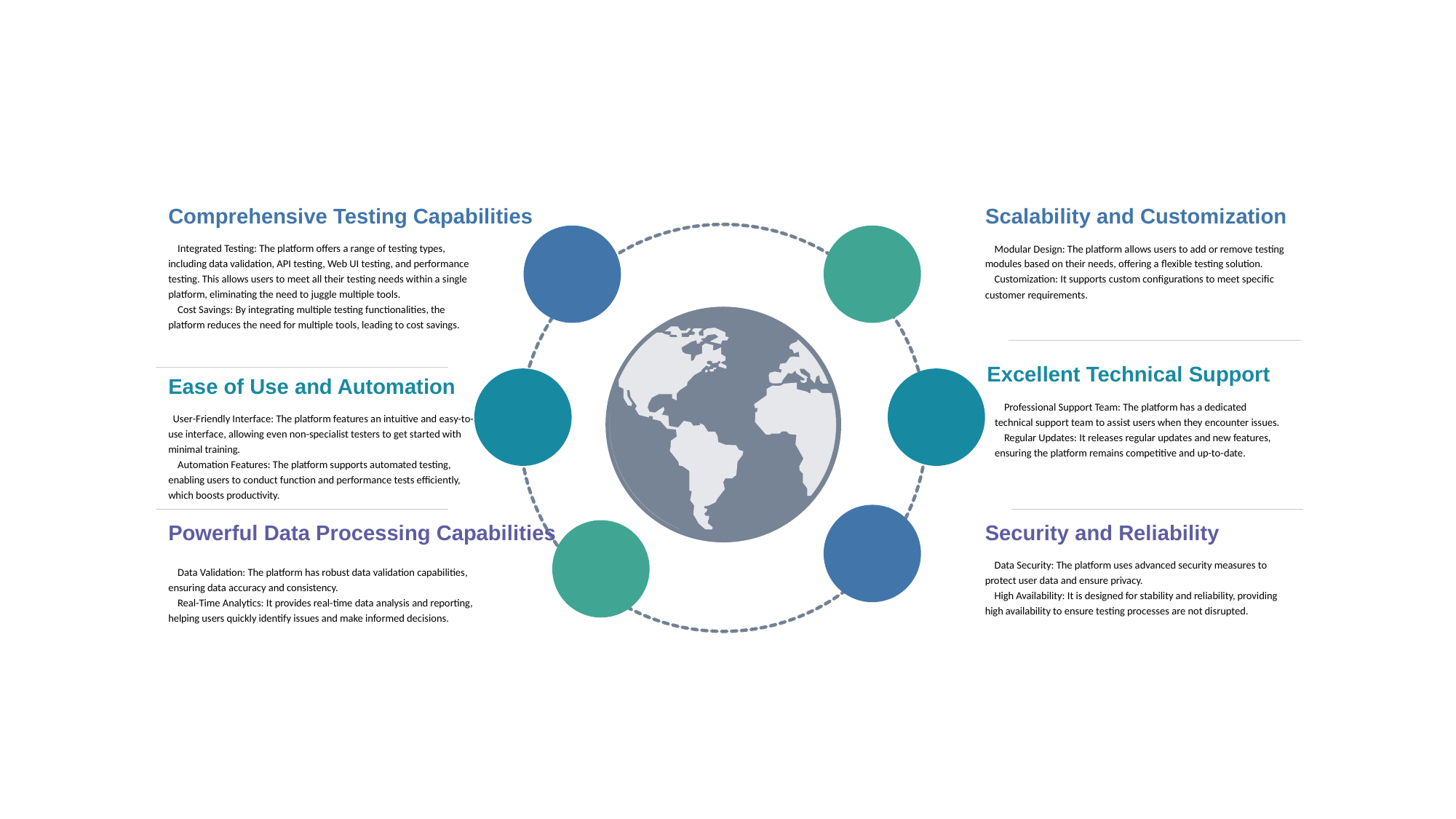

Comprehensive Testing Capabilities
Scalability and Customization

    Integrated Testing: The platform offers a range of testing types, including data validation, API testing, Web UI testing, and performance testing. This allows users to meet all their testing needs within a single platform, eliminating the need to juggle multiple tools.
    Cost Savings: By integrating multiple testing functionalities, the platform reduces the need for multiple tools, leading to cost savings.

    Modular Design: The platform allows users to add or remove testing modules based on their needs, offering a flexible testing solution.
    Customization: It supports custom configurations to meet specific customer requirements.

  Excellent Technical Support

Ease of Use and Automation
    Professional Support Team: The platform has a dedicated technical support team to assist users when they encounter issues.
    Regular Updates: It releases regular updates and new features, ensuring the platform remains competitive and up-to-date.
  User-Friendly Interface: The platform features an intuitive and easy-to-use interface, allowing even non-specialist testers to get started with minimal training.
    Automation Features: The platform supports automated testing, enabling users to conduct function and performance tests efficiently, which boosts productivity.

Powerful Data Processing Capabilities
Security and Reliability

    Data Validation: The platform has robust data validation capabilities, ensuring data accuracy and consistency.
    Real-Time Analytics: It provides real-time data analysis and reporting, helping users quickly identify issues and make informed decisions.
    Data Security: The platform uses advanced security measures to protect user data and ensure privacy.
    High Availability: It is designed for stability and reliability, providing high availability to ensure testing processes are not disrupted.